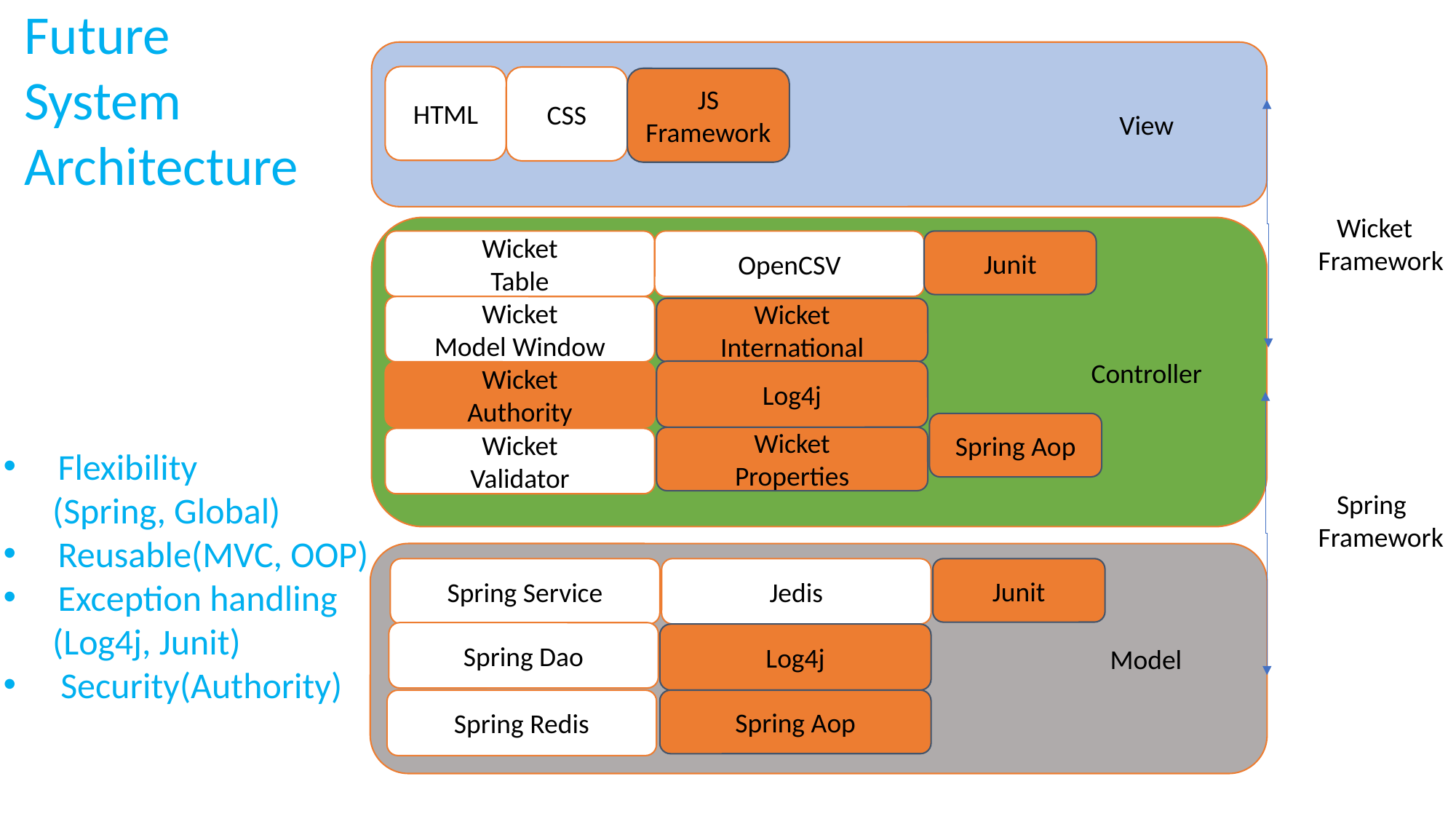

Future
System
Architecture
						View
HTML
CSS
JS
Framework
   Wicket
Framework
						Controller
Wicket
Table
OpenCSV
Junit
Wicket
Model Window
Wicket
International
Log4j
Wicket
Authority
Spring Aop
Wicket
Properties
Wicket
Validator
   Spring
Framework
						Model
Spring Service
Jedis
Spring Dao
Log4j
Spring Redis
Spring Aop
Flexibility
      (Spring, Global)
Reusable(MVC, OOP)
Exception handling
      (Log4j, Junit)
  Security(Authority)

Junit